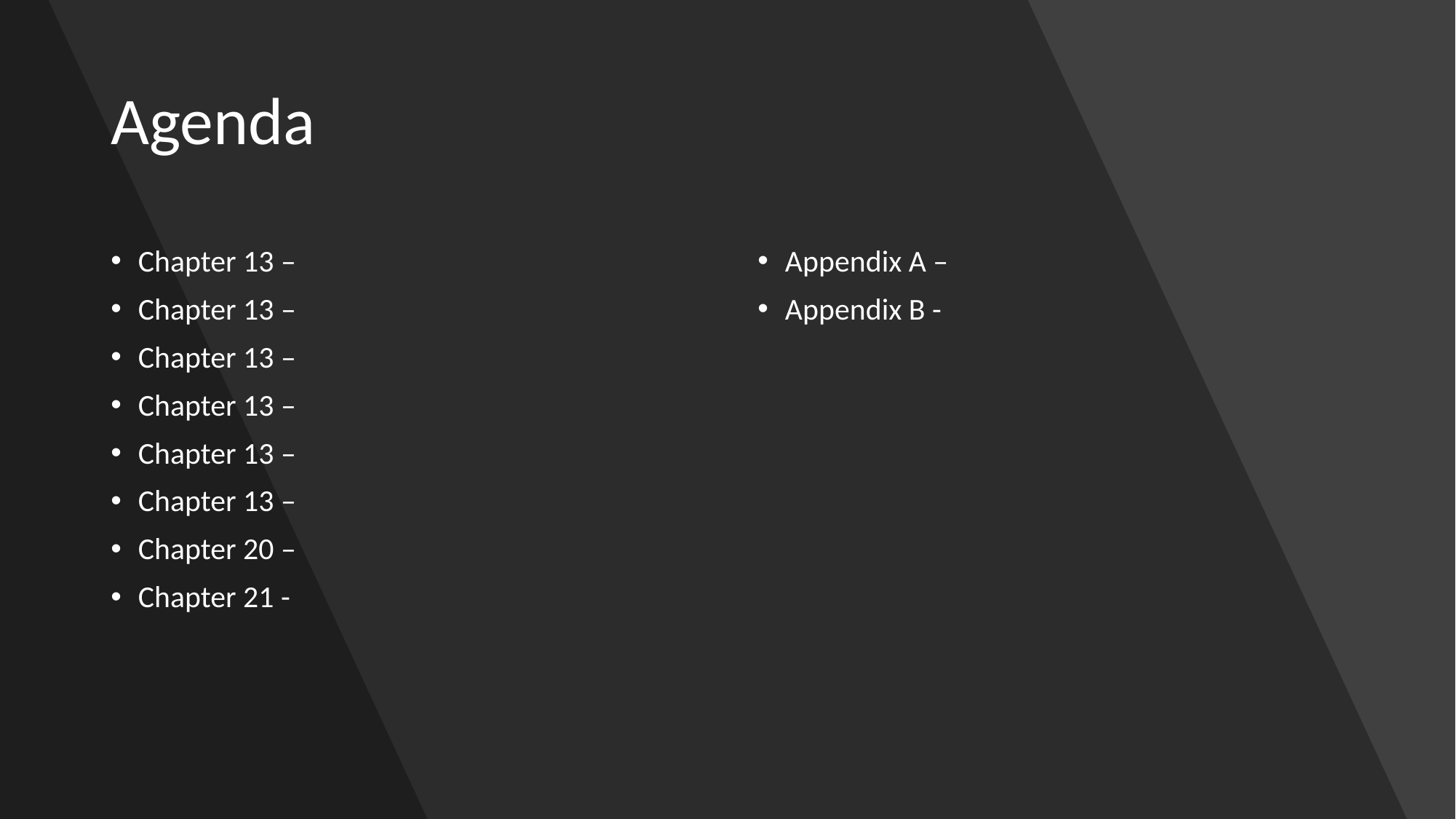

# Agenda
Chapter 13 –
Chapter 13 –
Chapter 13 –
Chapter 13 –
Chapter 13 –
Chapter 13 –
Chapter 20 –
Chapter 21 -
Appendix A –
Appendix B -